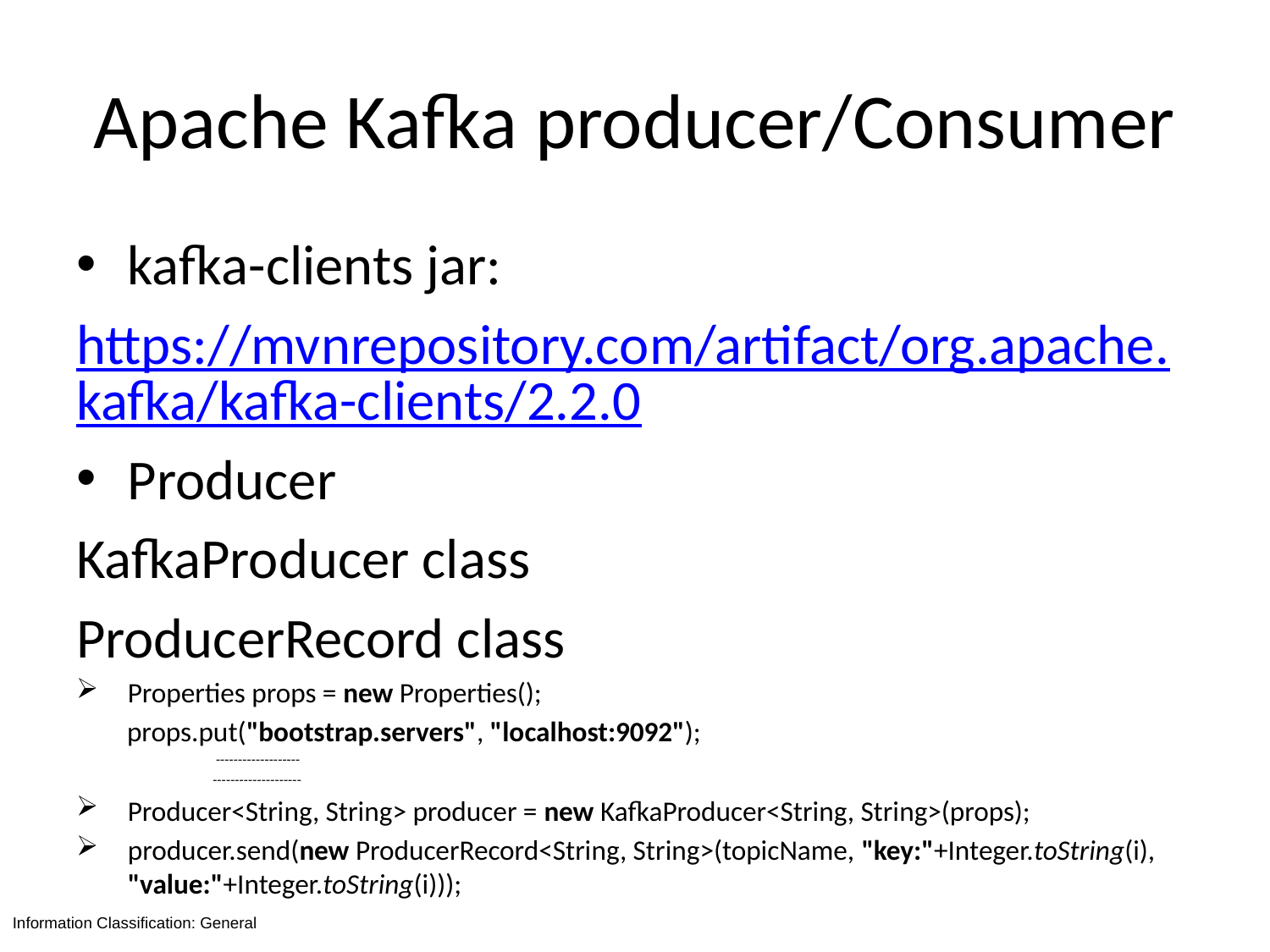

# Apache Kafka producer/Consumer
kafka-clients jar:
https://mvnrepository.com/artifact/org.apache.kafka/kafka-clients/2.2.0
Producer
KafkaProducer class
ProducerRecord class
Properties props = new Properties();
        props.put("bootstrap.servers", "localhost:9092");
                                            -------------------
                                           --------------------
Producer<String, String> producer = new KafkaProducer<String, String>(props);
producer.send(new ProducerRecord<String, String>(topicName, "key:"+Integer.toString(i), "value:"+Integer.toString(i)));